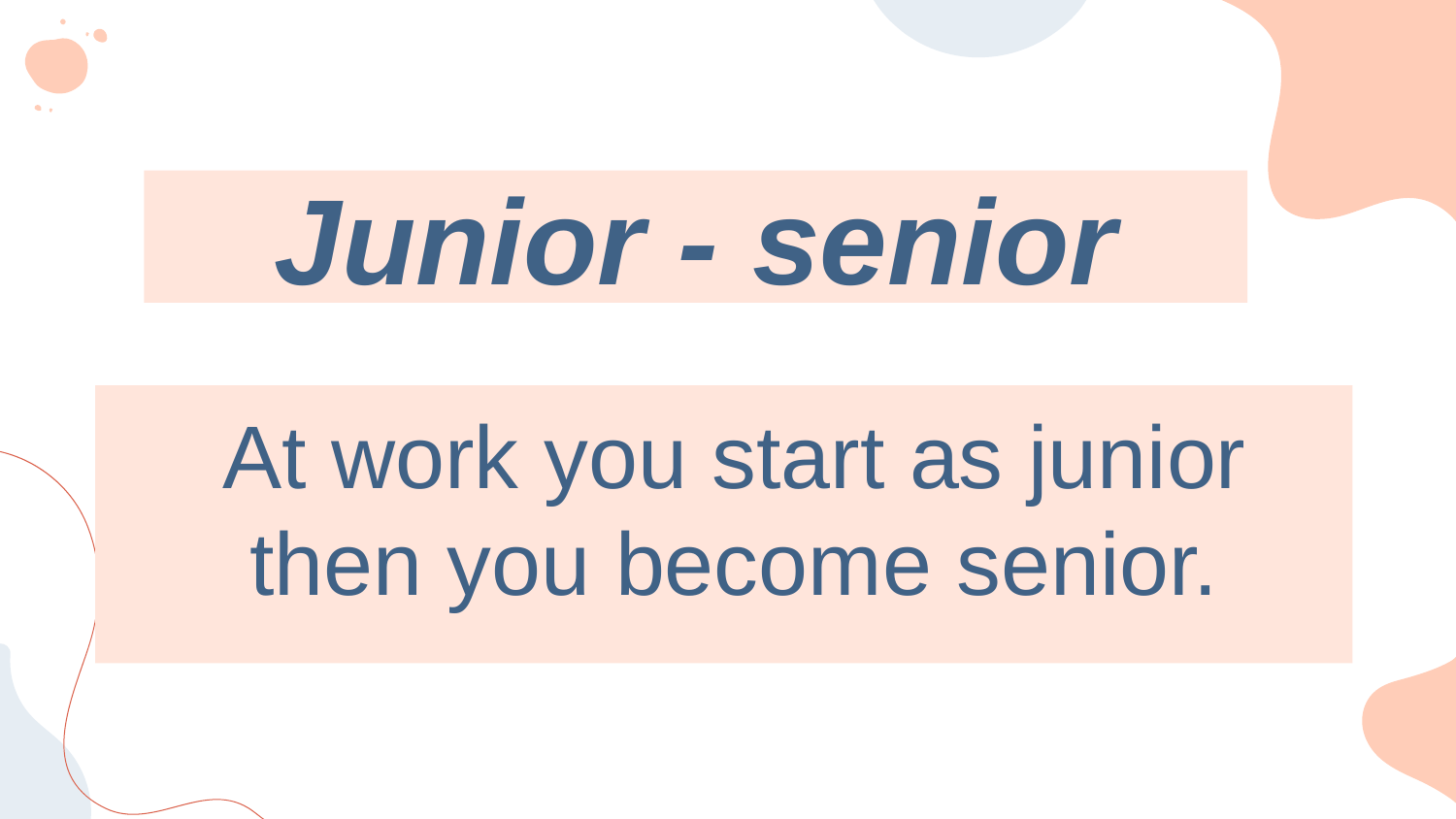

# Junior - senior
At work you start as junior then you become senior.